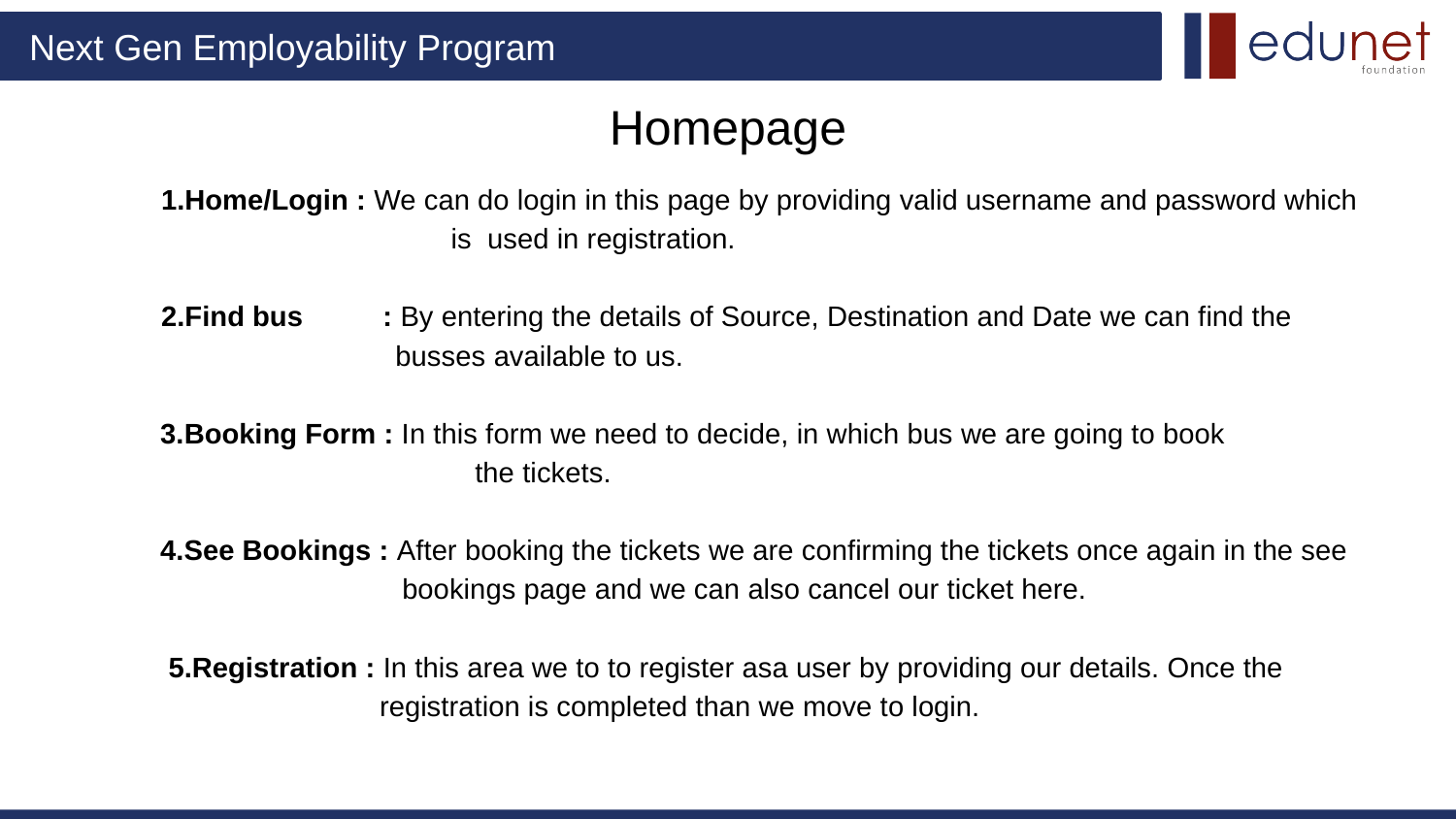

# Homepage
1.Home/Login : We can do login in this page by providing valid username and password which 	                  is  used in registration.

2.Find bus          : By entering the details of Source, Destination and Date we can find the
		  busses available to us.

         3.Booking Form : In this form we need to decide, in which bus we are going to book
	                     the tickets.

         4.See Bookings : After booking the tickets we are confirming the tickets once again in the see
	                     bookings page and we can also cancel our ticket here.

          5.Registration : In this area we to to register asa user by providing our details. Once the
		registration is completed than we move to login.